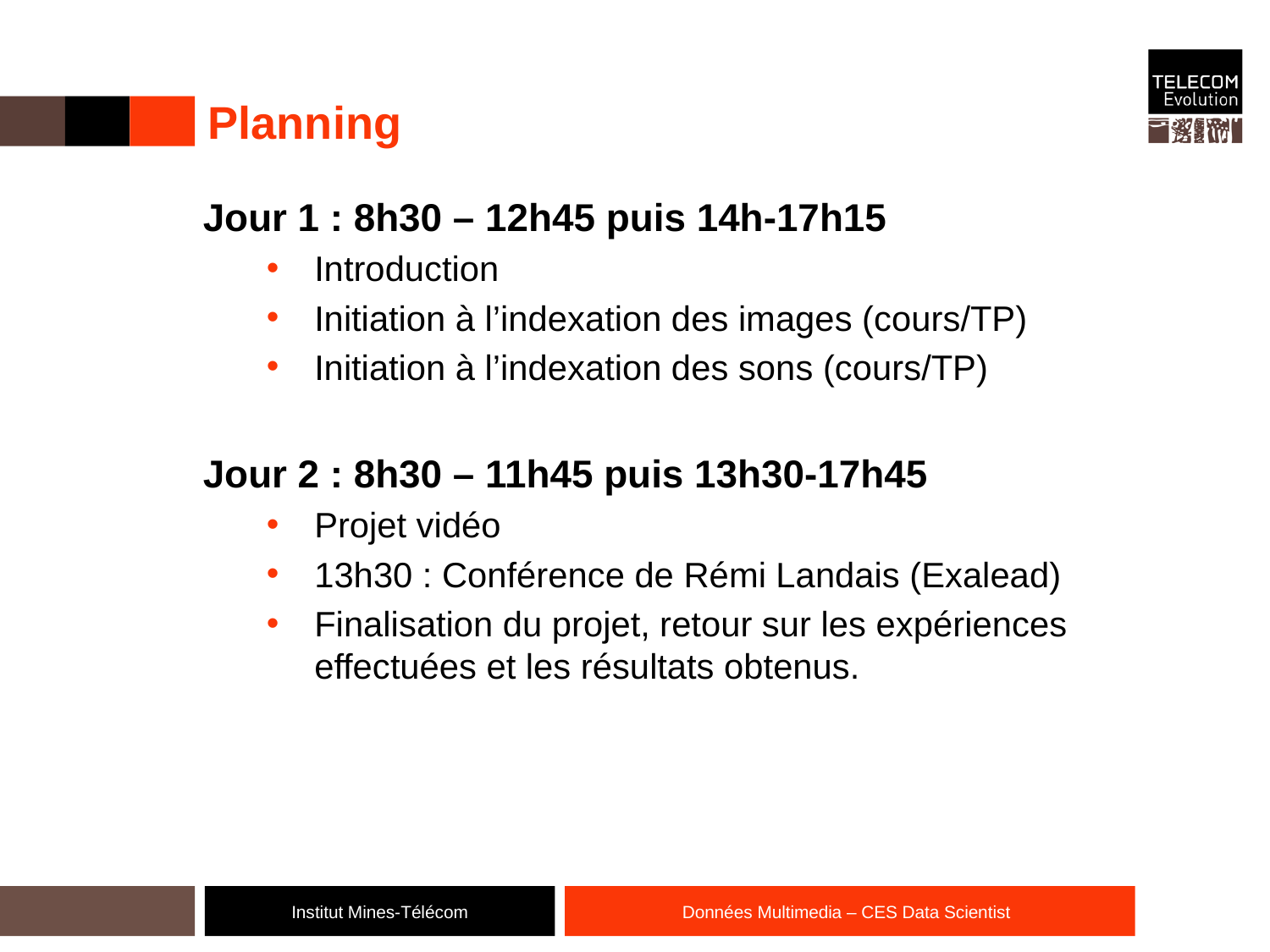

Planning
Jour 1 : 8h30 – 12h45 puis 14h-17h15
Introduction
Initiation à l’indexation des images (cours/TP)
Initiation à l’indexation des sons (cours/TP)

Jour 2 : 8h30 – 11h45 puis 13h30-17h45
Projet vidéo
13h30 : Conférence de Rémi Landais (Exalead)
Finalisation du projet, retour sur les expériences effectuées et les résultats obtenus.

Données Multimedia – CES Data Scientist